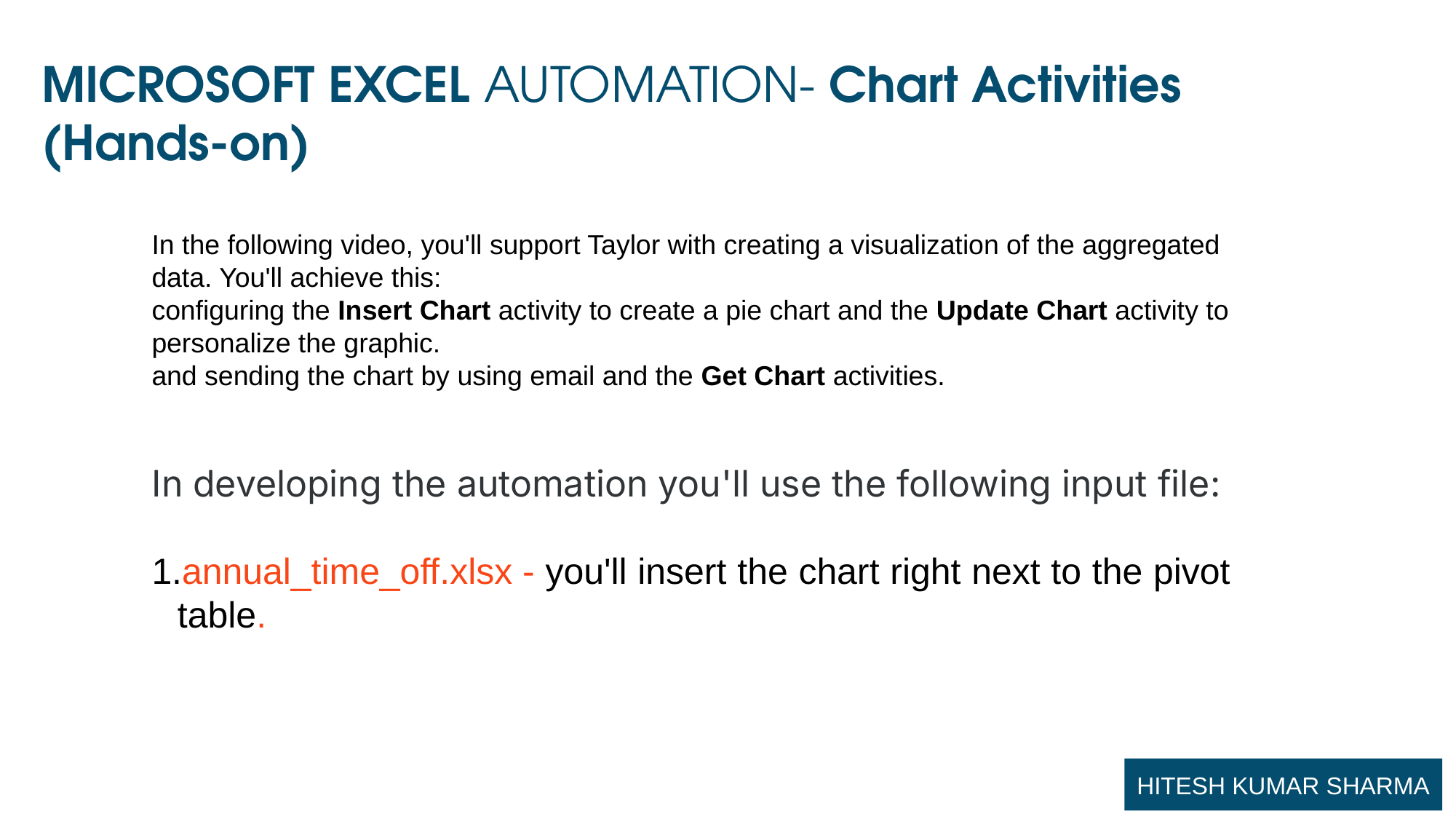

MICROSOFT EXCEL AUTOMATION- Chart Activities
(Hands-on)

In the following video, you'll support Taylor with creating a visualization of the aggregated data. You'll achieve this:
configuring the Insert Chart activity to create a pie chart and the Update Chart activity to personalize the graphic.
and sending the chart by using email and the Get Chart activities.
In developing the automation you'll use the following input file:

annual_time_off.xlsx - you'll insert the chart right next to the pivot table.
HITESH KUMAR SHARMA
12